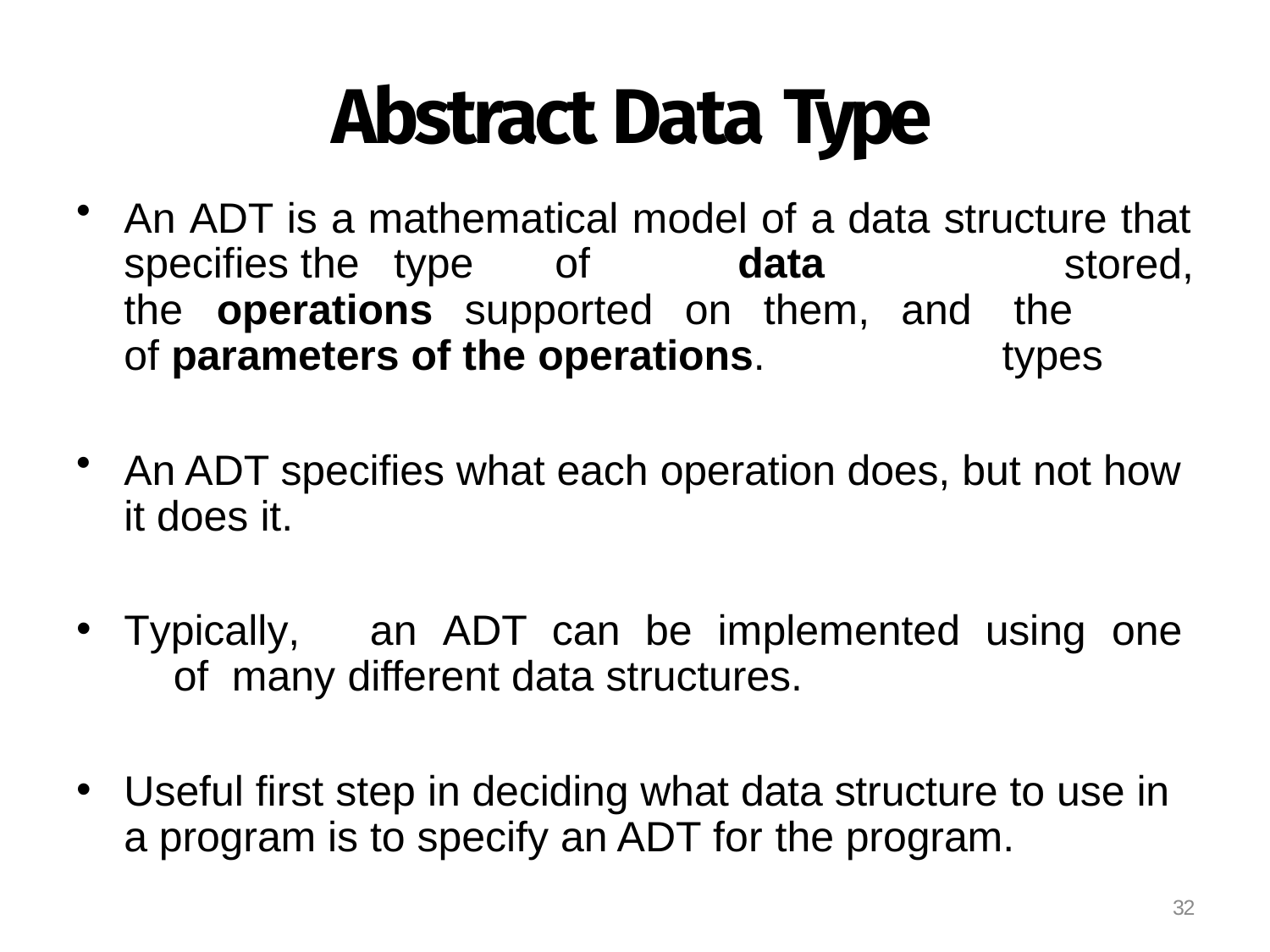

# Abstract Data Type
An ADT is a mathematical model of a data structure that
specifies the	type	of	data
stored,  the	types
the	operations	supported	on	them,	and
of parameters of the operations.

An ADT specifies what each operation does, but not how  it does it.

Typically,	an	ADT	can	be	implemented	using	one	of  many different data structures.

Useful first step in deciding what data structure to use in  a program is to specify an ADT for the program.
32